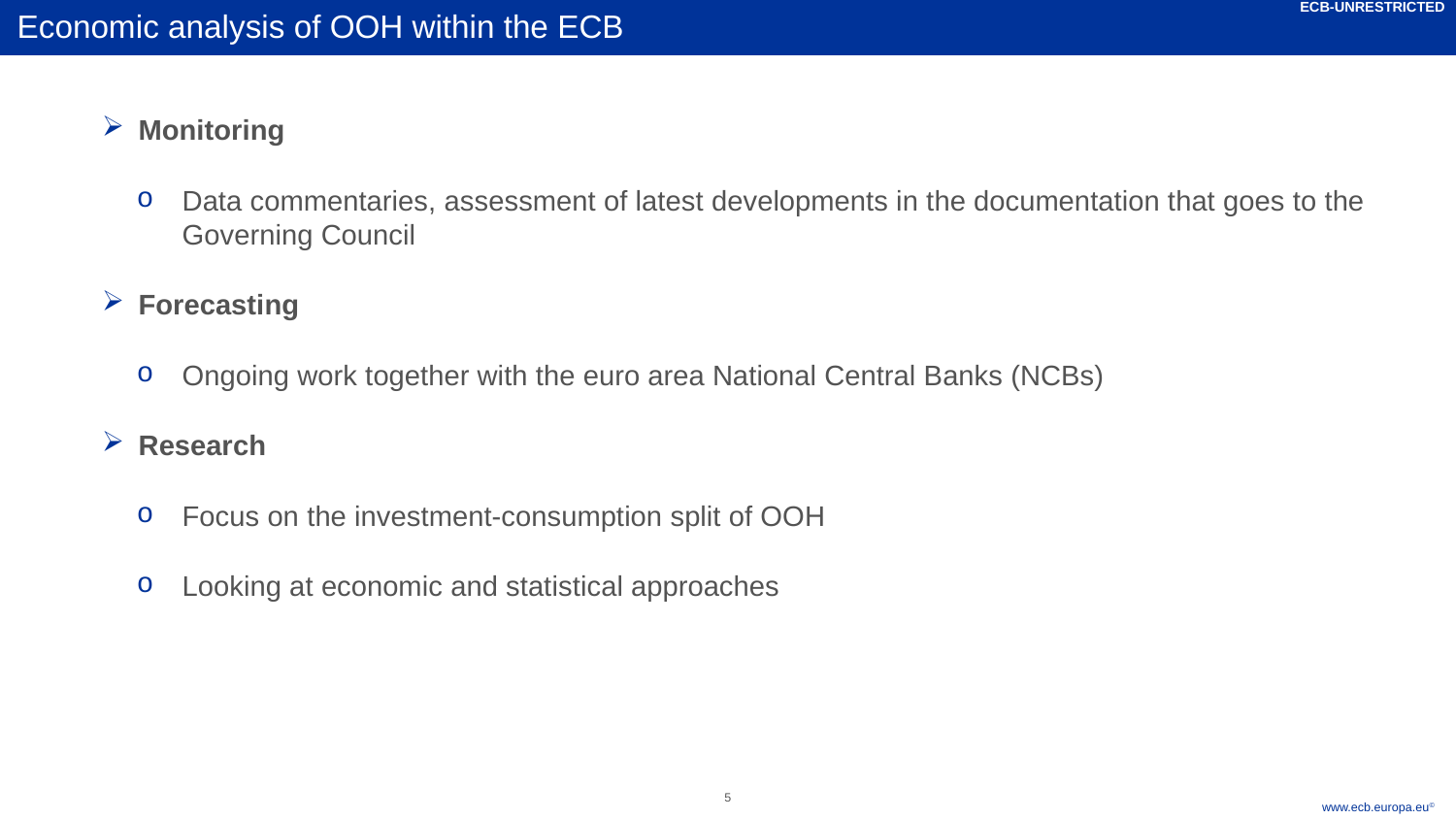

ECB-UNRESTRICTED

Economic analysis of OOH within the ECB
Monitoring
Data commentaries, assessment of latest developments in the documentation that goes to the Governing Council
Forecasting
Ongoing work together with the euro area National Central Banks (NCBs)
Research
Focus on the investment-consumption split of OOH
Looking at economic and statistical approaches
5